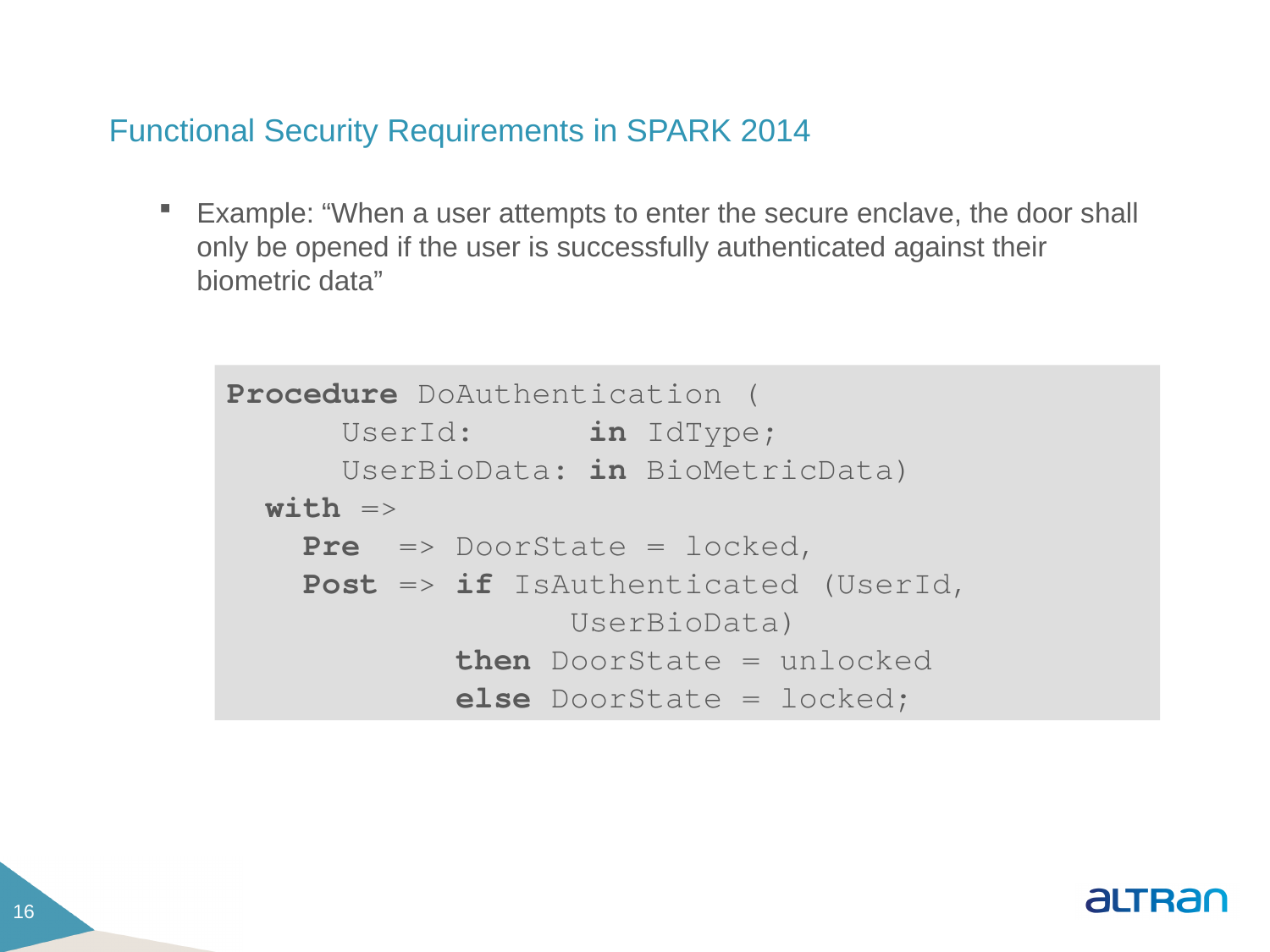

# Functional Security Requirements in SPARK 2014
Example: “When a user attempts to enter the secure enclave, the door shall only be opened if the user is successfully authenticated against their biometric data”

Procedure DoAuthentication (
      UserId:      in IdType;
      UserBioData: in BioMetricData)
  with =>
    Pre  => DoorState = locked,
    Post => if IsAuthenticated (UserId,
                  UserBioData)
            then DoorState = unlocked
            else DoorState = locked;
16